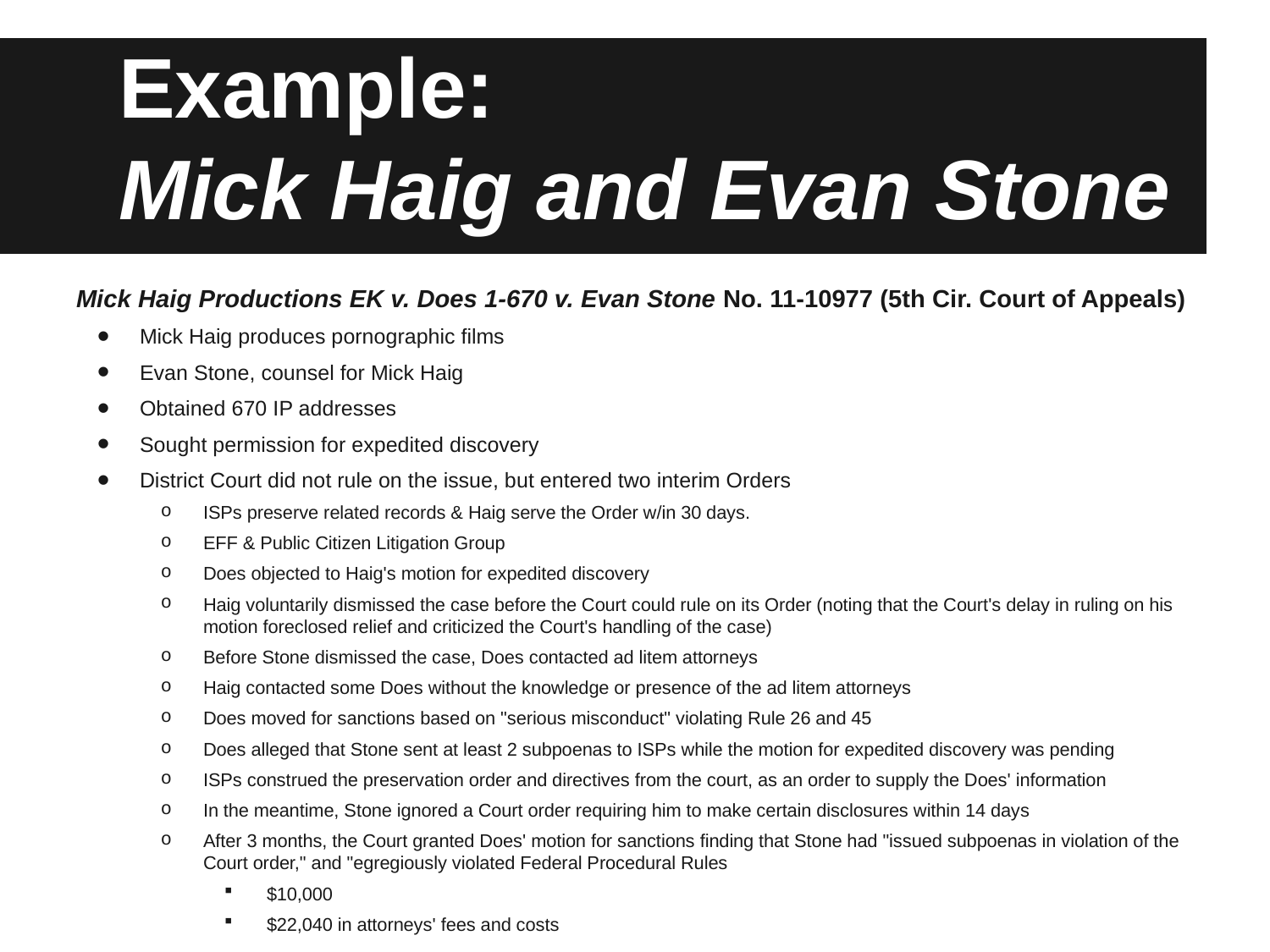

# Example:
Mick Haig and Evan Stone
Mick Haig Productions EK v. Does 1-670 v. Evan Stone No. 11-10977 (5th Cir. Court of Appeals)
Mick Haig produces pornographic films
Evan Stone, counsel for Mick Haig
Obtained 670 IP addresses
Sought permission for expedited discovery
District Court did not rule on the issue, but entered two interim Orders
ISPs preserve related records & Haig serve the Order w/in 30 days.
EFF & Public Citizen Litigation Group
Does objected to Haig's motion for expedited discovery
Haig voluntarily dismissed the case before the Court could rule on its Order (noting that the Court's delay in ruling on his motion foreclosed relief and criticized the Court's handling of the case)
Before Stone dismissed the case, Does contacted ad litem attorneys
Haig contacted some Does without the knowledge or presence of the ad litem attorneys
Does moved for sanctions based on "serious misconduct" violating Rule 26 and 45
Does alleged that Stone sent at least 2 subpoenas to ISPs while the motion for expedited discovery was pending
ISPs construed the preservation order and directives from the court, as an order to supply the Does' information
In the meantime, Stone ignored a Court order requiring him to make certain disclosures within 14 days
After 3 months, the Court granted Does' motion for sanctions finding that Stone had "issued subpoenas in violation of the Court order," and "egregiously violated Federal Procedural Rules
$10,000
$22,040 in attorneys' fees and costs